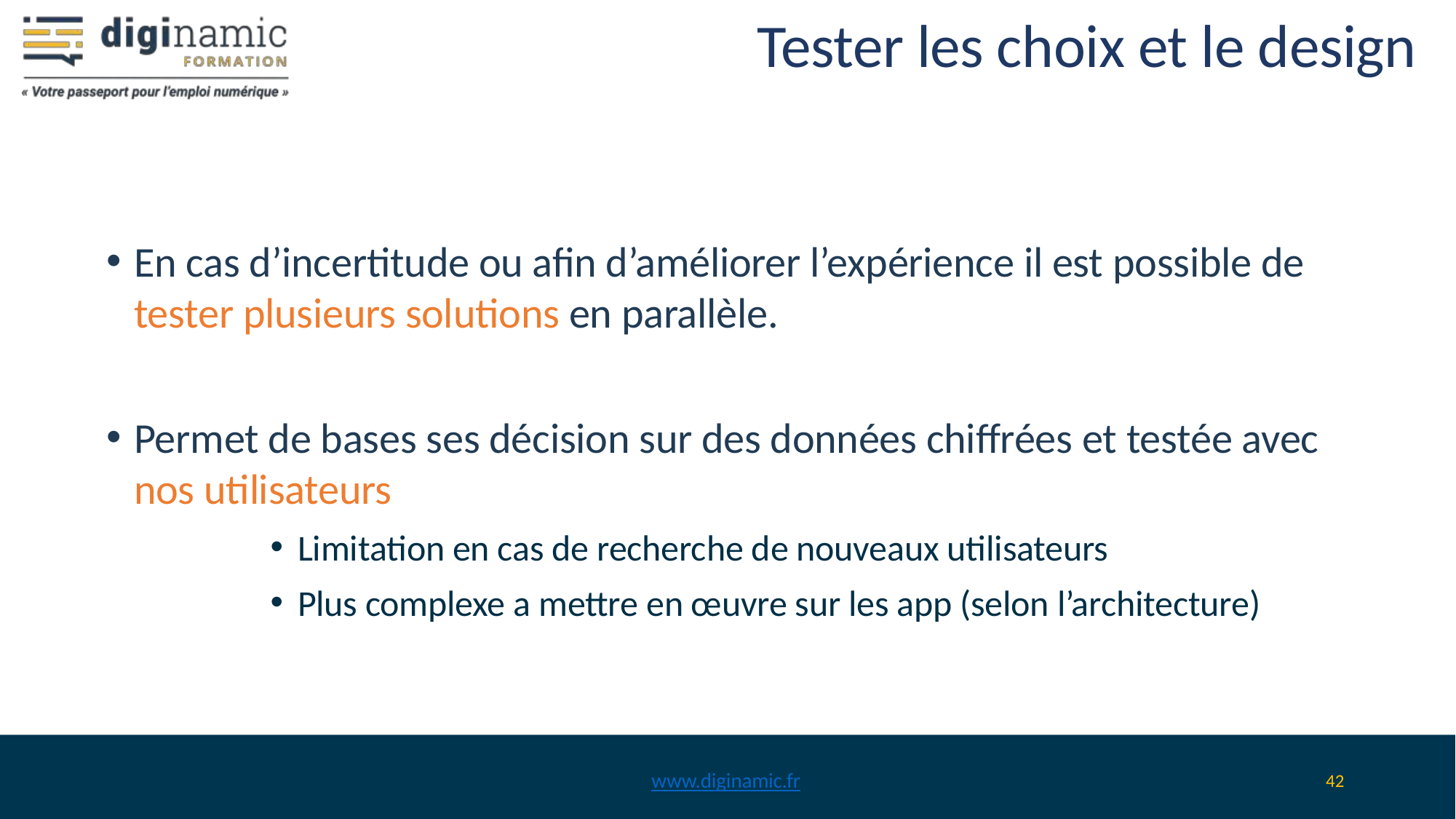

# Tester les choix et le design
En cas d’incertitude ou afin d’améliorer l’expérience il est possible de tester plusieurs solutions en parallèle.

Permet de bases ses décision sur des données chiffrées et testée avec nos utilisateurs
Limitation en cas de recherche de nouveaux utilisateurs
Plus complexe a mettre en œuvre sur les app (selon l’architecture)
www.diginamic.fr
42